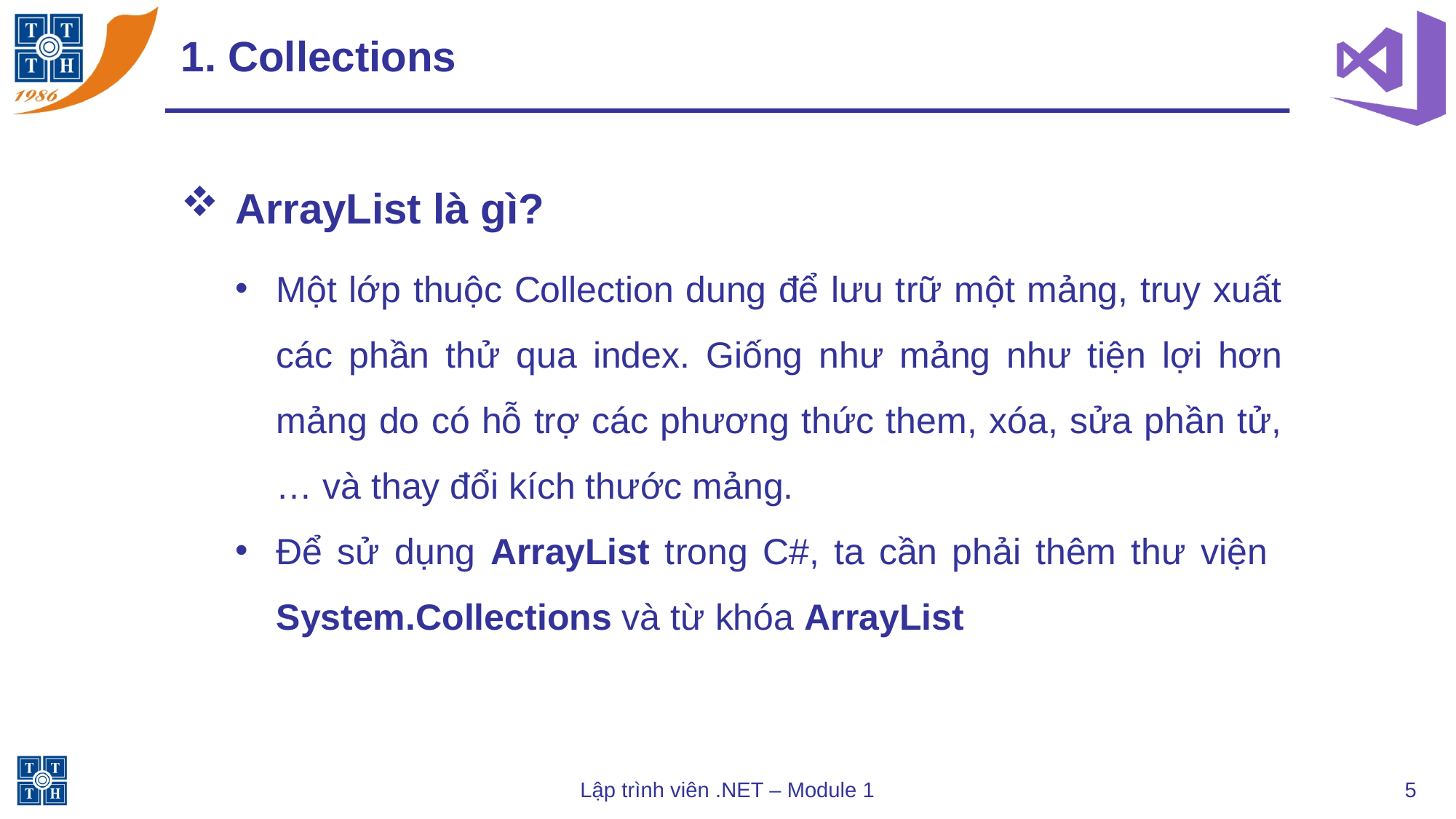

# 1. Collections
ArrayList là gì?
Một lớp thuộc Collection dung để lưu trữ một mảng, truy xuất các phần thử qua index. Giống như mảng như tiện lợi hơn mảng do có hỗ trợ các phương thức them, xóa, sửa phần tử, … và thay đổi kích thước mảng.
Để sử dụng ArrayList trong C#, ta cần phải thêm thư viện  System.Collections và từ khóa ArrayList